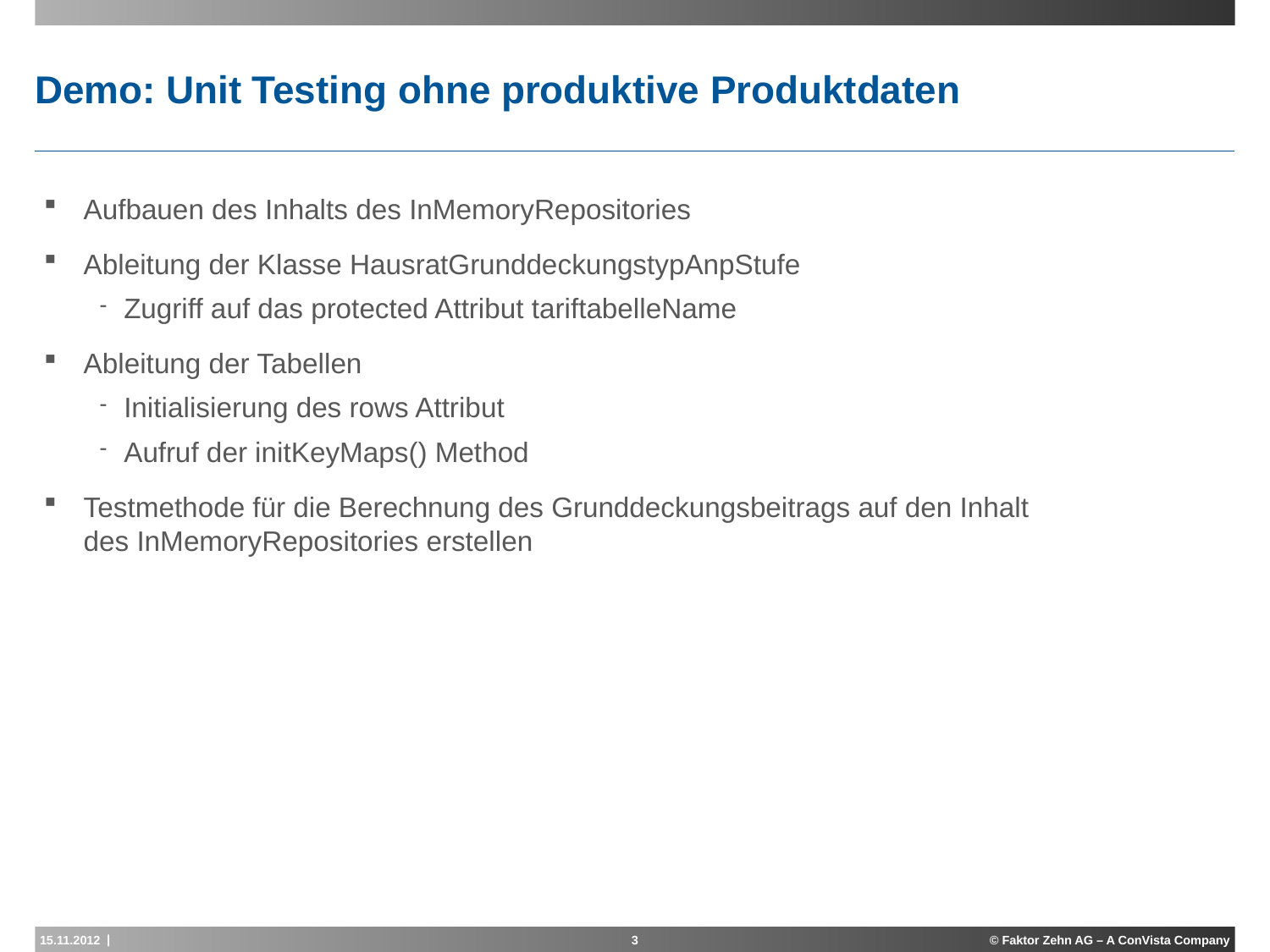

# Demo: Unit Testing ohne produktive Produktdaten
Aufbauen des Inhalts des InMemoryRepositories
Ableitung der Klasse HausratGrunddeckungstypAnpStufe
Zugriff auf das protected Attribut tariftabelleName
Ableitung der Tabellen
Initialisierung des rows Attribut
Aufruf der initKeyMaps() Method
Testmethode für die Berechnung des Grunddeckungsbeitrags auf den Inhalt des InMemoryRepositories erstellen
15.11.2012
3